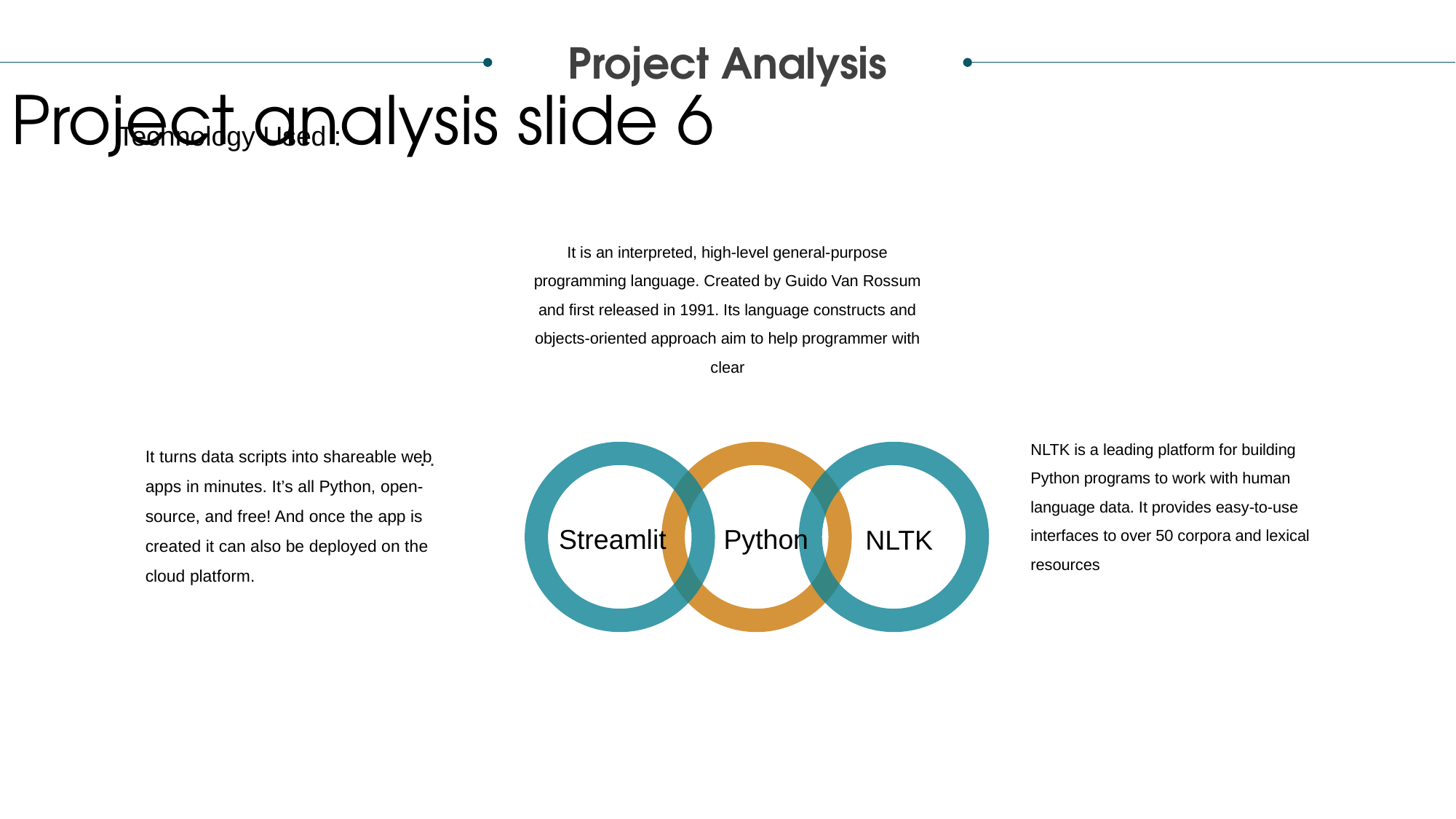

Project Analysis
Project analysis slide 6
Technology Used :
It is an interpreted, high-level general-purpose programming language. Created by Guido Van Rossum and first released in 1991. Its language constructs and objects-oriented approach aim to help programmer with clear
NLTK is a leading platform for building Python programs to work with human language data. It provides easy-to-use interfaces to over 50 corpora and lexical resources
It turns data scripts into shareable web apps in minutes. It’s all Python, open-source, and free! And once the app is created it can also be deployed on the cloud platform.

. .
Streamlit
Python
NLTK